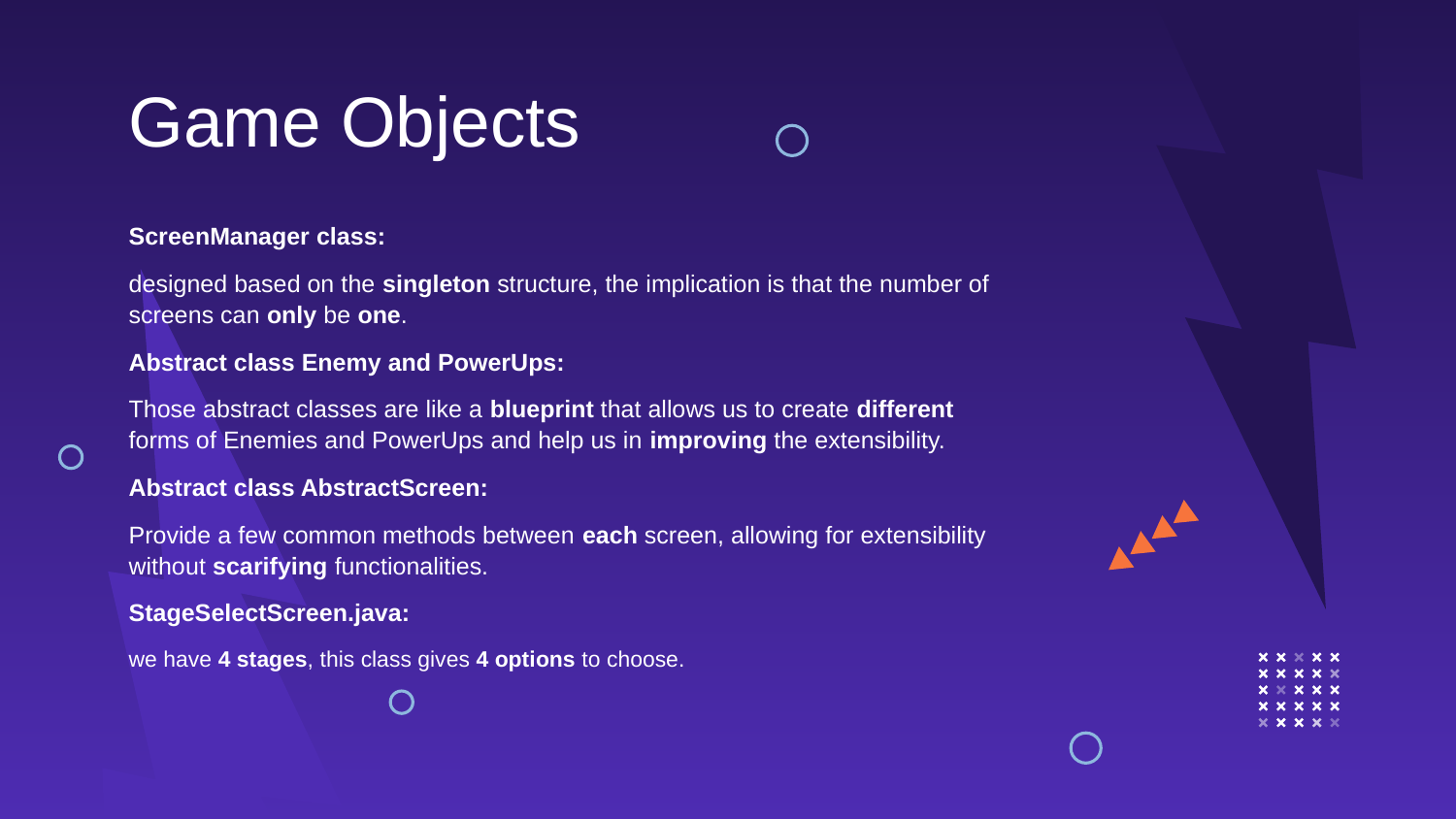

# Game Objects

ScreenManager class:
designed based on the singleton structure, the implication is that the number of screens can only be one.
Abstract class Enemy and PowerUps:
Those abstract classes are like a blueprint that allows us to create different forms of Enemies and PowerUps and help us in improving the extensibility.
Abstract class AbstractScreen:
Provide a few common methods between each screen, allowing for extensibility without scarifying functionalities.
StageSelectScreen.java:
we have 4 stages, this class gives 4 options to choose.